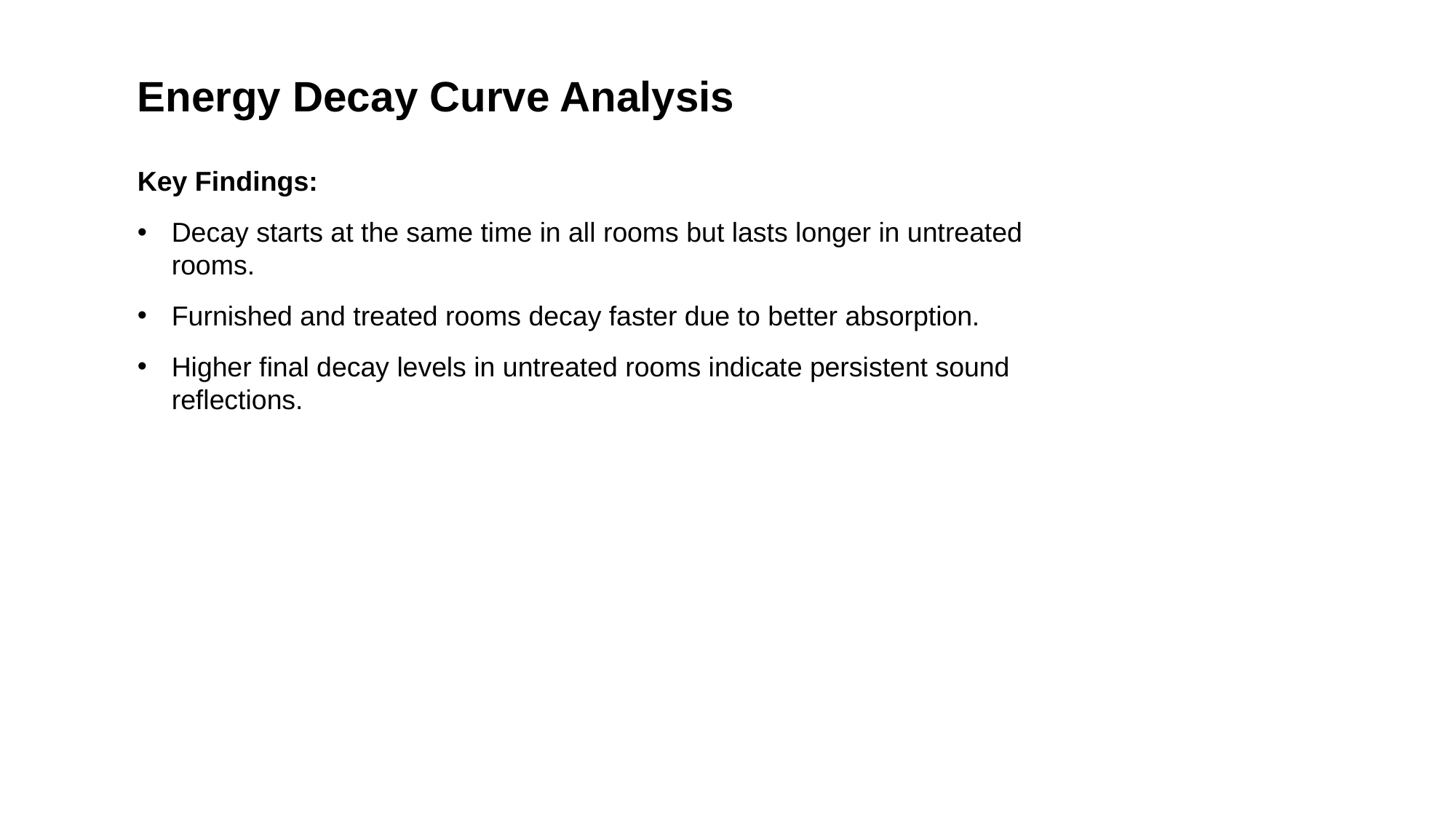

Energy Decay Curve Analysis
Key Findings:
Decay starts at the same time in all rooms but lasts longer in untreated rooms.
Furnished and treated rooms decay faster due to better absorption.
Higher final decay levels in untreated rooms indicate persistent sound reflections.